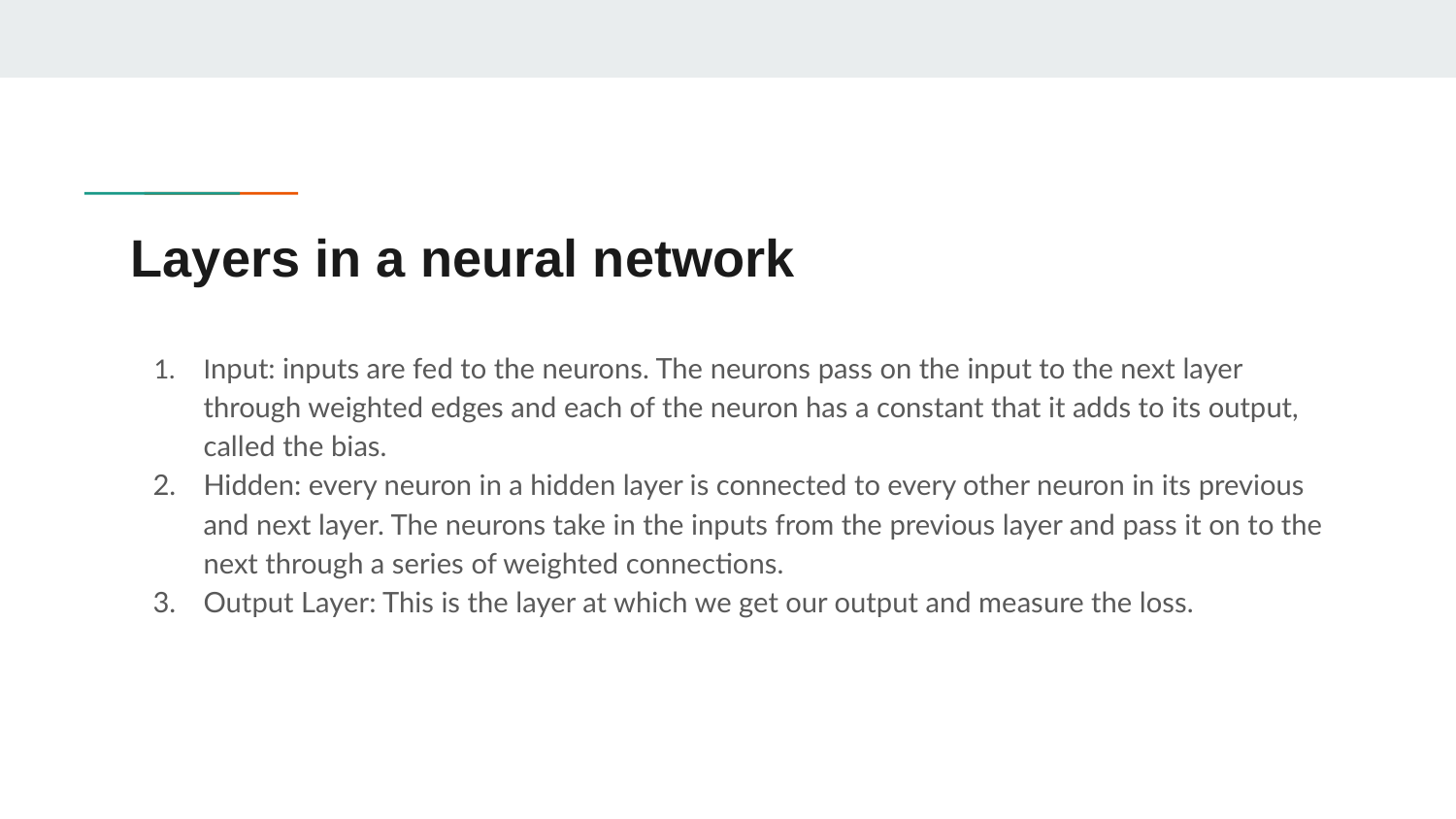

# Layers in a neural network
Input: inputs are fed to the neurons. The neurons pass on the input to the next layer through weighted edges and each of the neuron has a constant that it adds to its output, called the bias.
Hidden: every neuron in a hidden layer is connected to every other neuron in its previous and next layer. The neurons take in the inputs from the previous layer and pass it on to the next through a series of weighted connections.
Output Layer: This is the layer at which we get our output and measure the loss.